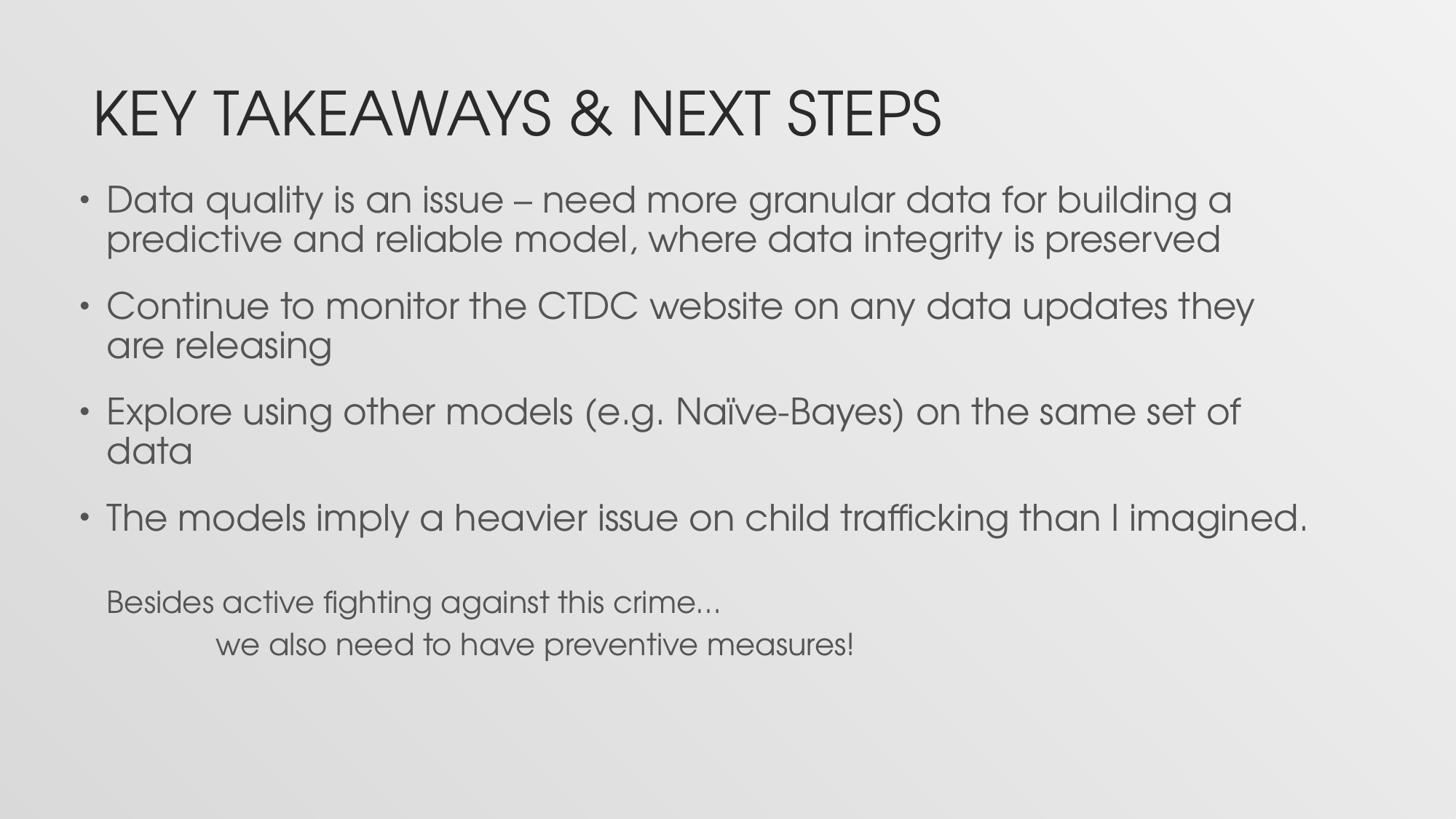

# Key takeaways & Next Steps
Data quality is an issue – need more granular data for building a predictive and reliable model, where data integrity is preserved
Continue to monitor the CTDC website on any data updates they are releasing
Explore using other models (e.g. Naïve-Bayes) on the same set of data
The models imply a heavier issue on child trafficking than I imagined.
Besides active fighting against this crime…
	we also need to have preventive measures!